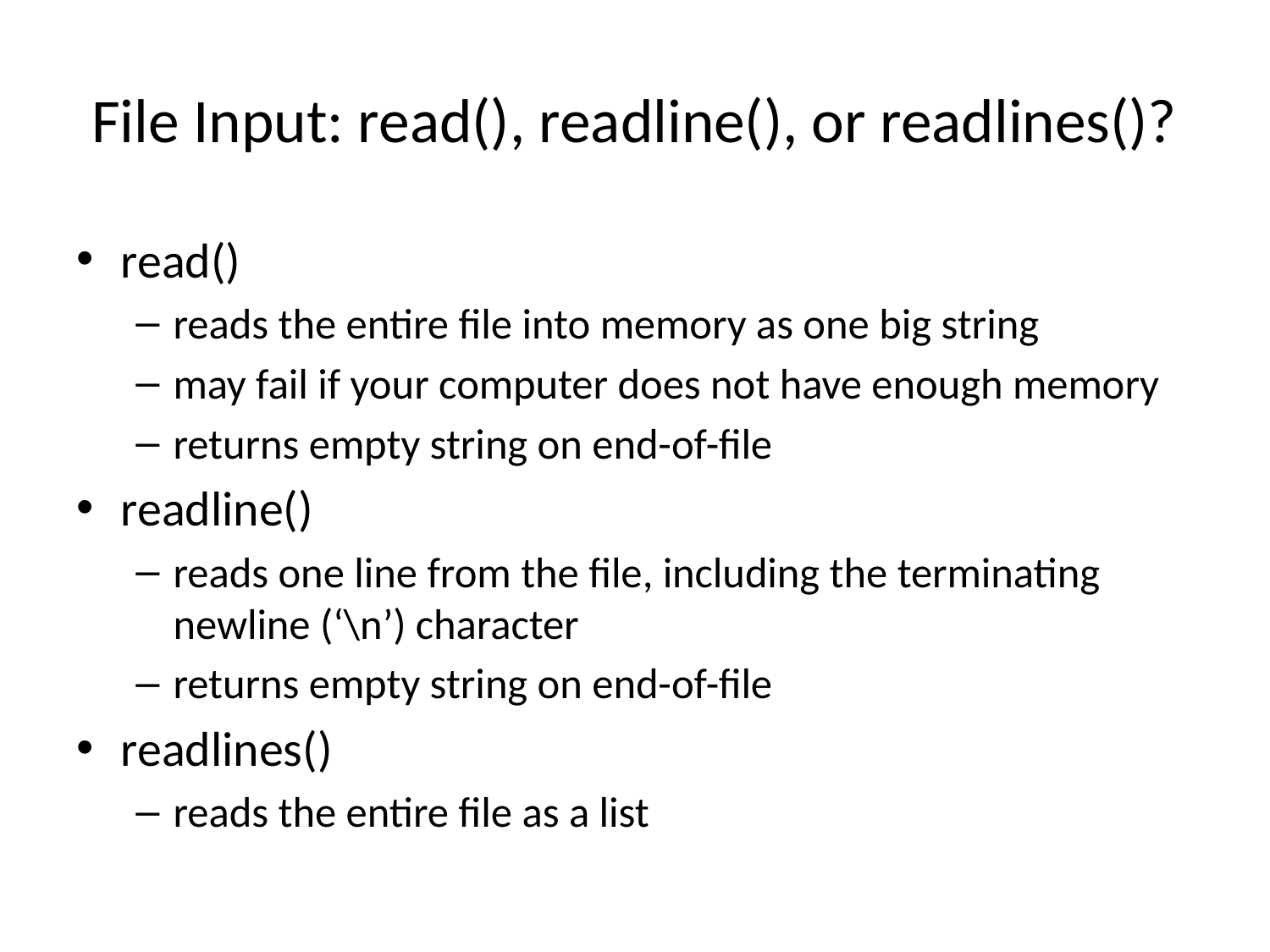

# File Input: read(), readline(), or readlines()?
read()
reads the entire file into memory as one big string
may fail if your computer does not have enough memory
returns empty string on end-of-file
readline()
reads one line from the file, including the terminating newline (‘\n’) character
returns empty string on end-of-file
readlines()
reads the entire file as a list